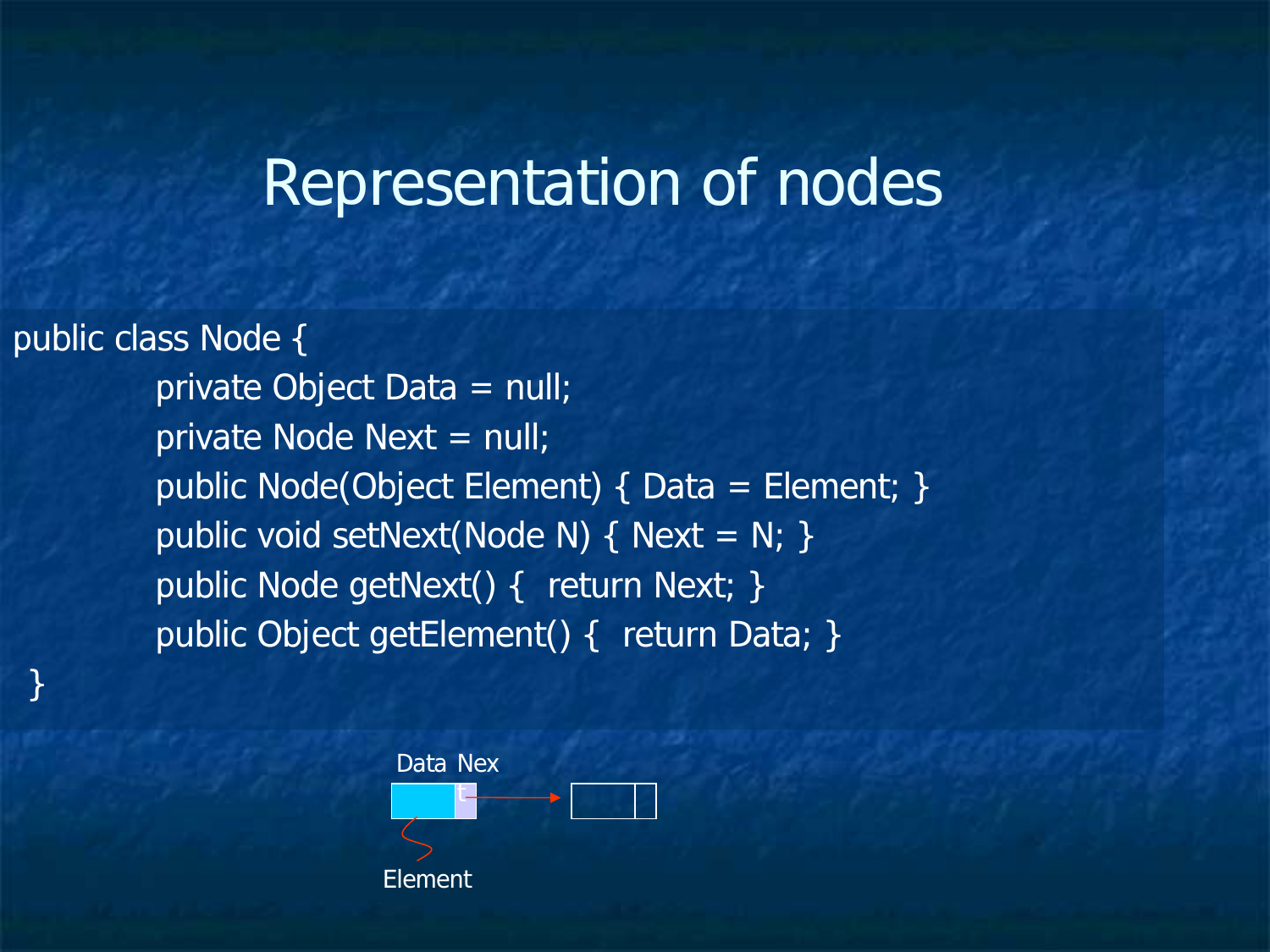

Representation of nodes
public class Node {
	private Object Data = null;
	private Node Next = null;
	public Node(Object Element) { Data = Element; }
	public void setNext(Node N) { Next = N; }
	public Node getNext() {  return Next; }
	public Object getElement() {  return Data; }
}
Data
Next

Element